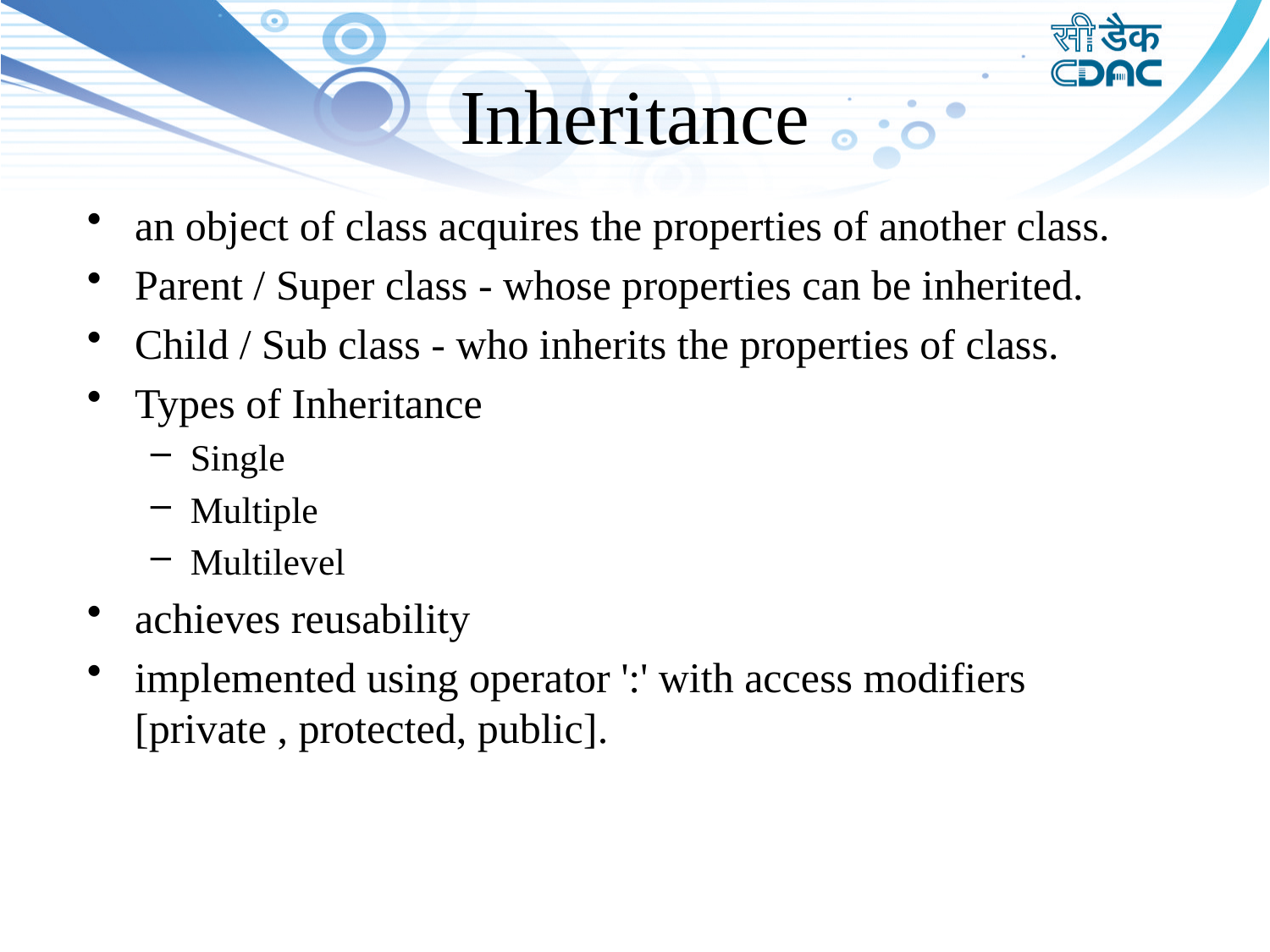

# Inheritance
an object of class acquires the properties of another class.
Parent / Super class - whose properties can be inherited.
Child / Sub class - who inherits the properties of class.
Types of Inheritance
Single
Multiple
Multilevel
achieves reusability
implemented using operator ':' with access modifiers [private , protected, public].